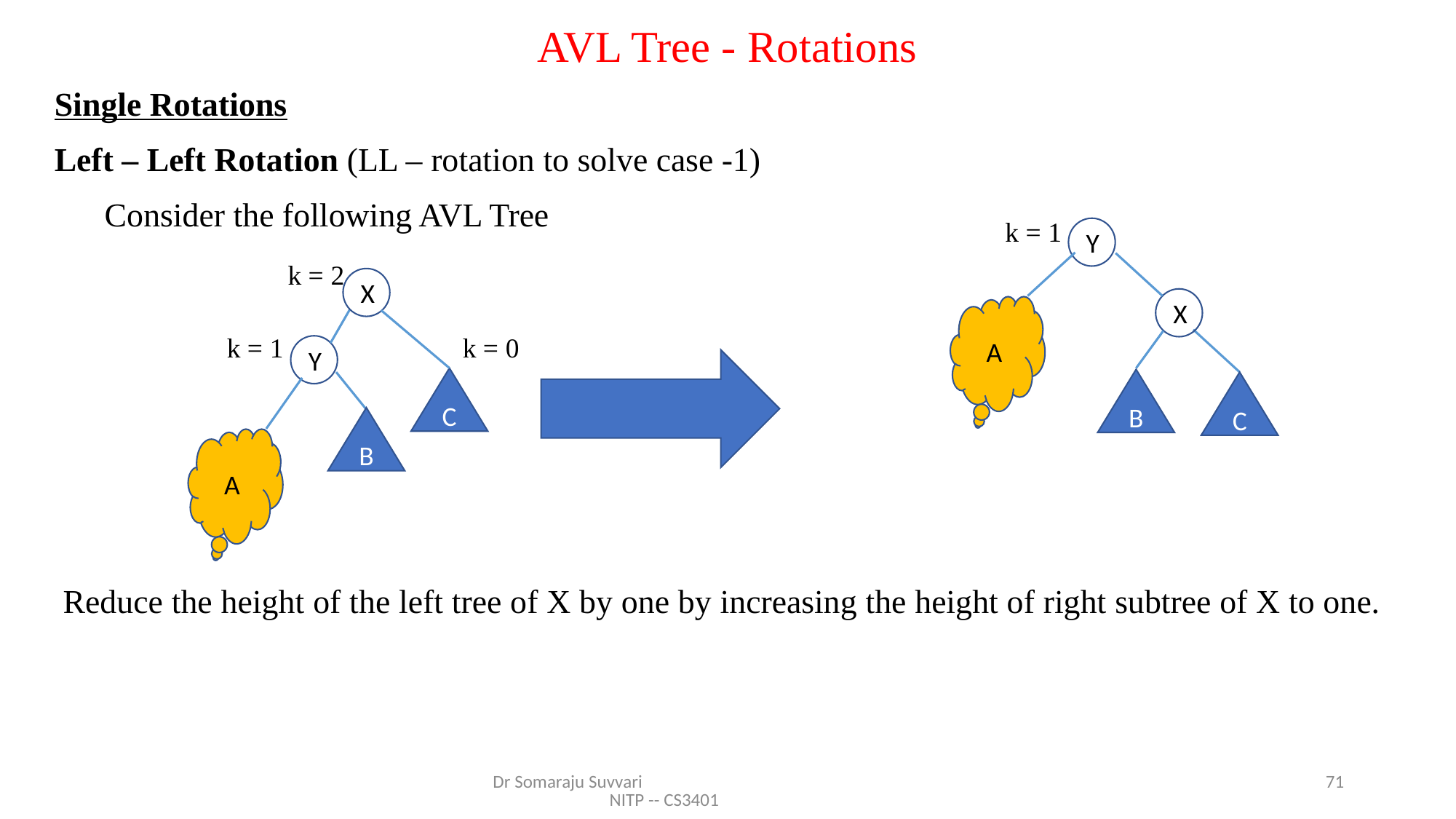

# AVL Tree - Rotations
Single Rotations
Left – Left Rotation (LL – rotation to solve case -1)
      Consider the following AVL Tree

 Reduce the height of the left tree of X by one by increasing the height of right subtree of X to one.

k = 1
Y
k = 2
X
X
A
k = 1
k = 0
Y

C
B
C
B
A
Dr Somaraju Suvvari                                                                                                        NITP -- CS3401
71